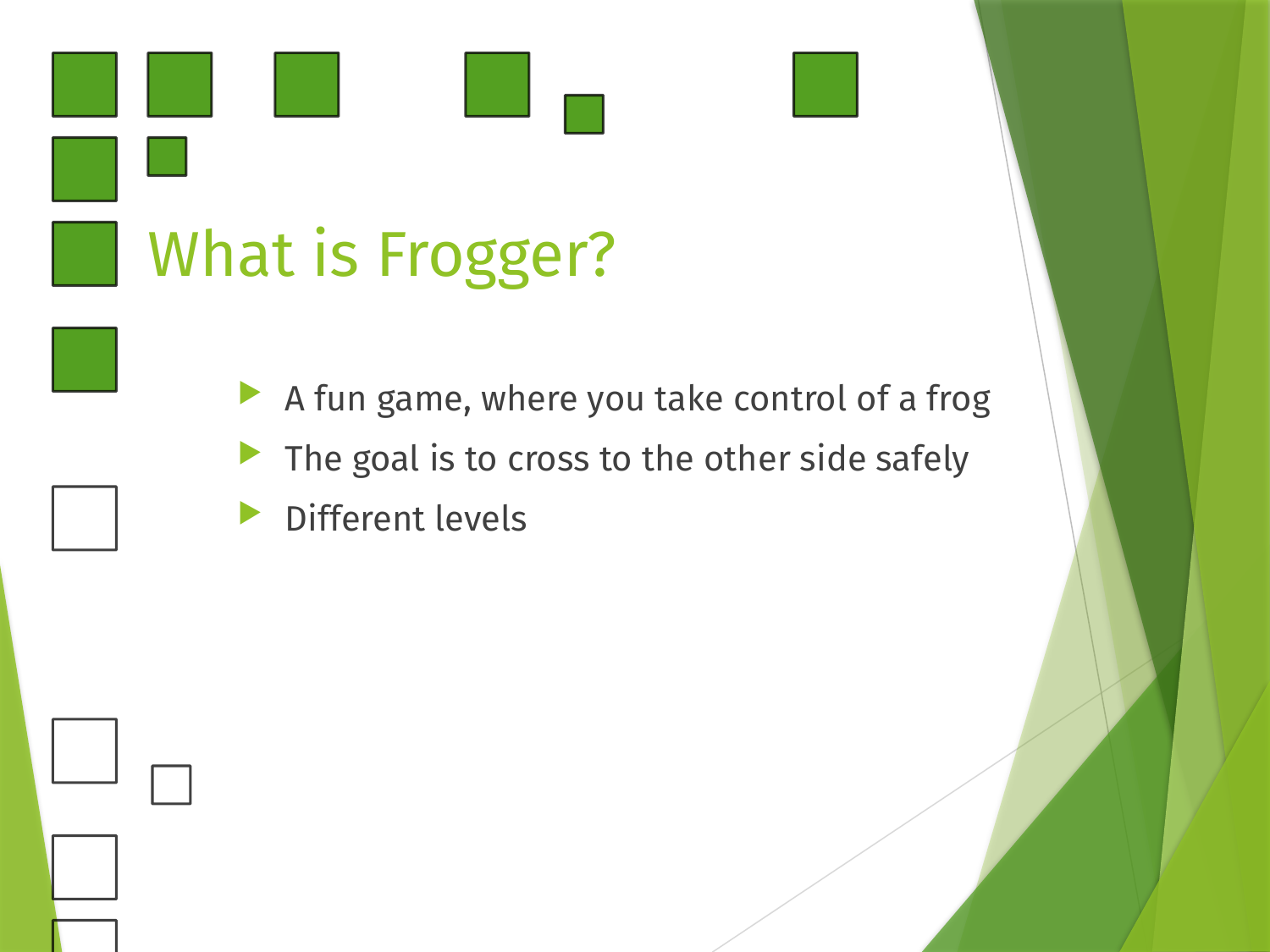

# What is Frogger?
A fun game, where you take control of a frog
The goal is to cross to the other side safely
Different levels